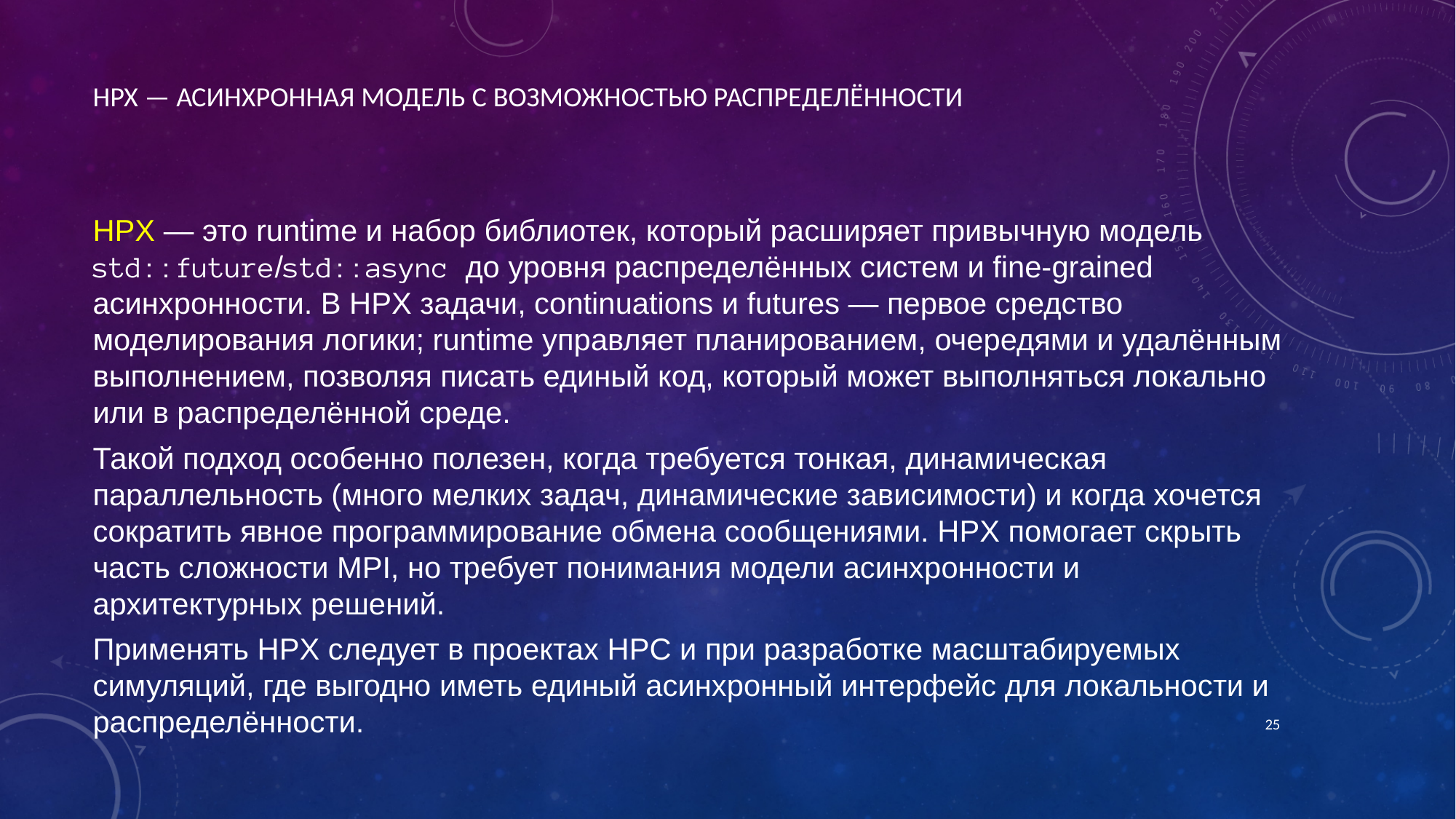

# HPX — асинхронная модель с возможностью распределённости
HPX — это runtime и набор библиотек, который расширяет привычную модель std::future/std::async до уровня распределённых систем и fine-grained асинхронности. В HPX задачи, continuations и futures — первое средство моделирования логики; runtime управляет планированием, очередями и удалённым выполнением, позволяя писать единый код, который может выполняться локально или в распределённой среде.
Такой подход особенно полезен, когда требуется тонкая, динамическая параллельность (много мелких задач, динамические зависимости) и когда хочется сократить явное программирование обмена сообщениями. HPX помогает скрыть часть сложности MPI, но требует понимания модели асинхронности и архитектурных решений.
Применять HPX следует в проектах HPC и при разработке масштабируемых симуляций, где выгодно иметь единый асинхронный интерфейс для локальности и распределённости.
25